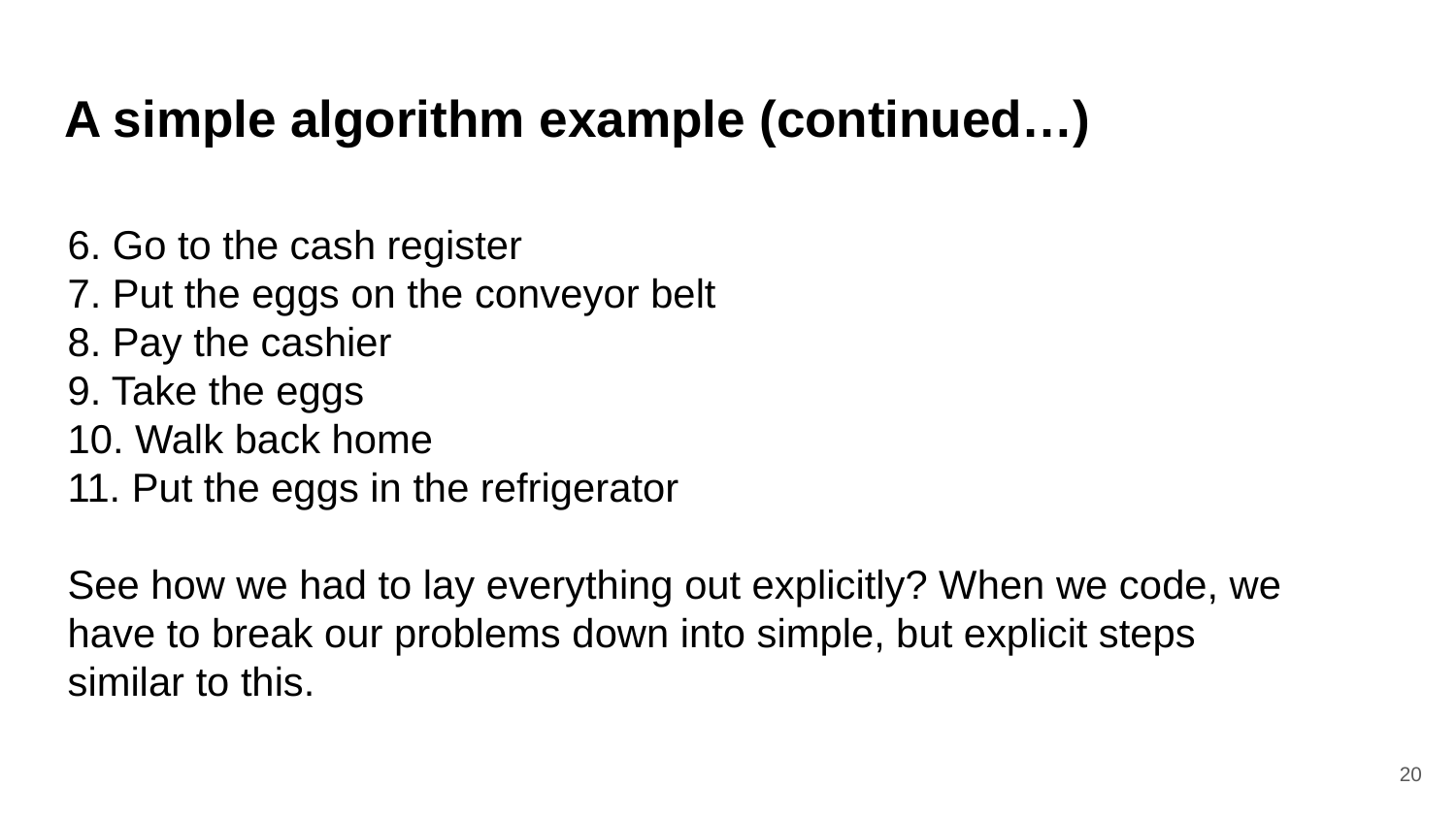

# A simple algorithm example (continued…)

6. Go to the cash register
7. Put the eggs on the conveyor belt
8. Pay the cashier
9. Take the eggs
10. Walk back home
11. Put the eggs in the refrigerator

See how we had to lay everything out explicitly? When we code, we have to break our problems down into simple, but explicit steps similar to this.

20